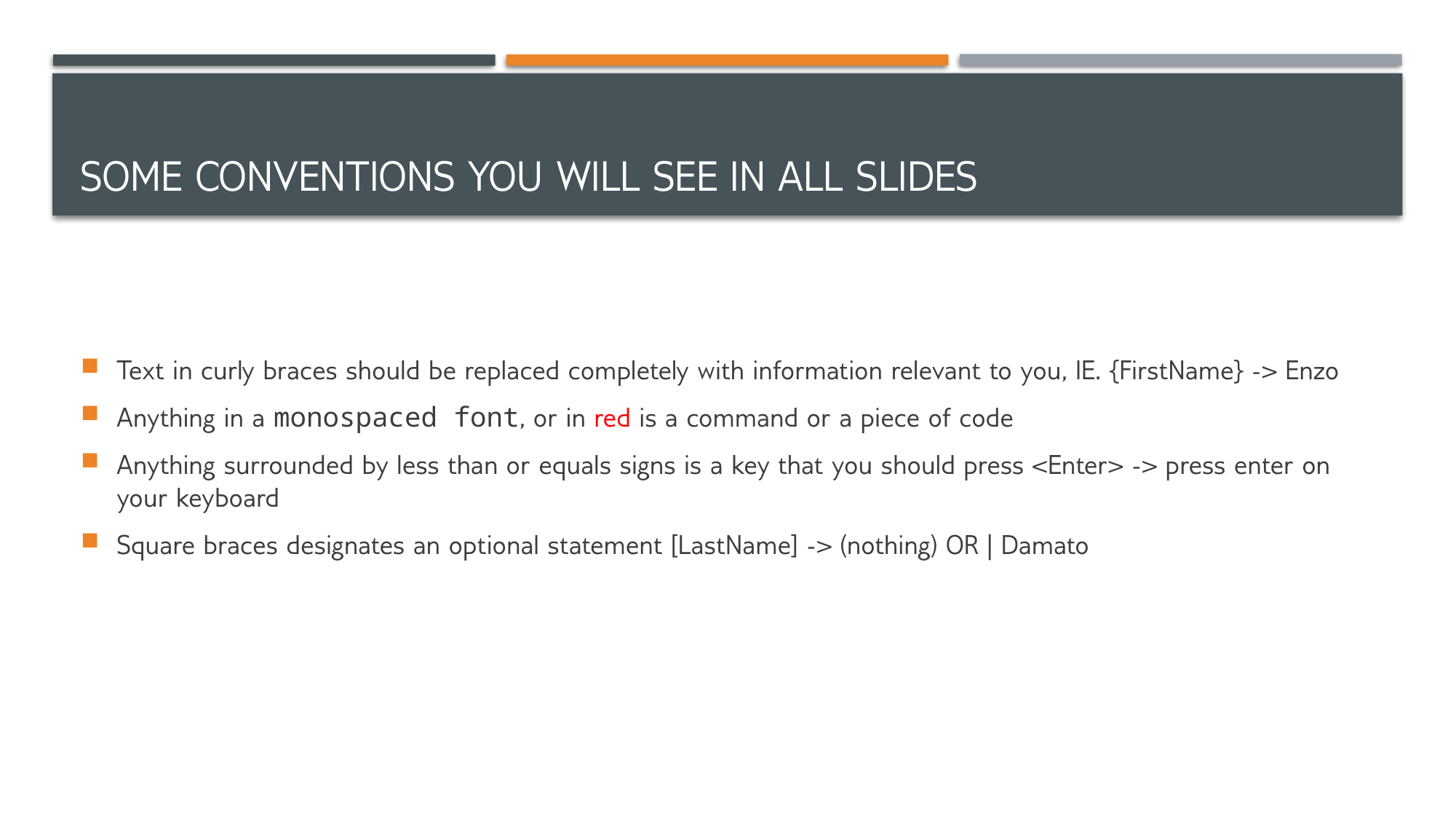

# Some conventions you will see in all slides
Text in curly braces should be replaced completely with information relevant to you, IE. {FirstName} -> Enzo
Anything in a monospaced font, or in red is a command or a piece of code
Anything surrounded by less than or equals signs is a key that you should press <Enter> -> press enter on your keyboard
Square braces designates an optional statement [LastName] -> (nothing) OR | Damato